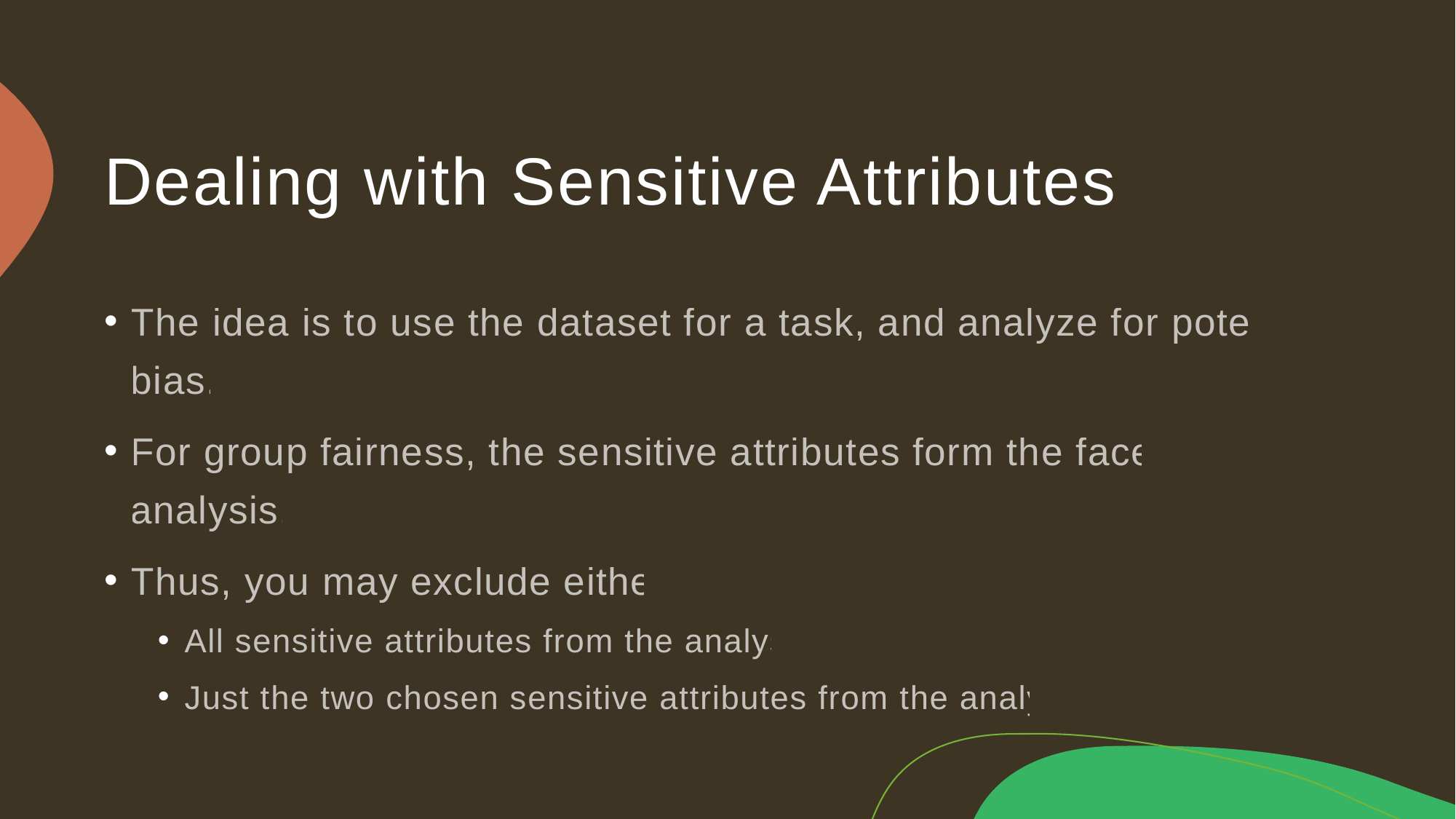

# Dealing with Sensitive Attributes
The idea is to use the dataset for a task, and analyze for potential bias.
For group fairness, the sensitive attributes form the facet of analysis.
Thus, you may exclude either:
All sensitive attributes from the analysis.
Just the two chosen sensitive attributes from the analysis.